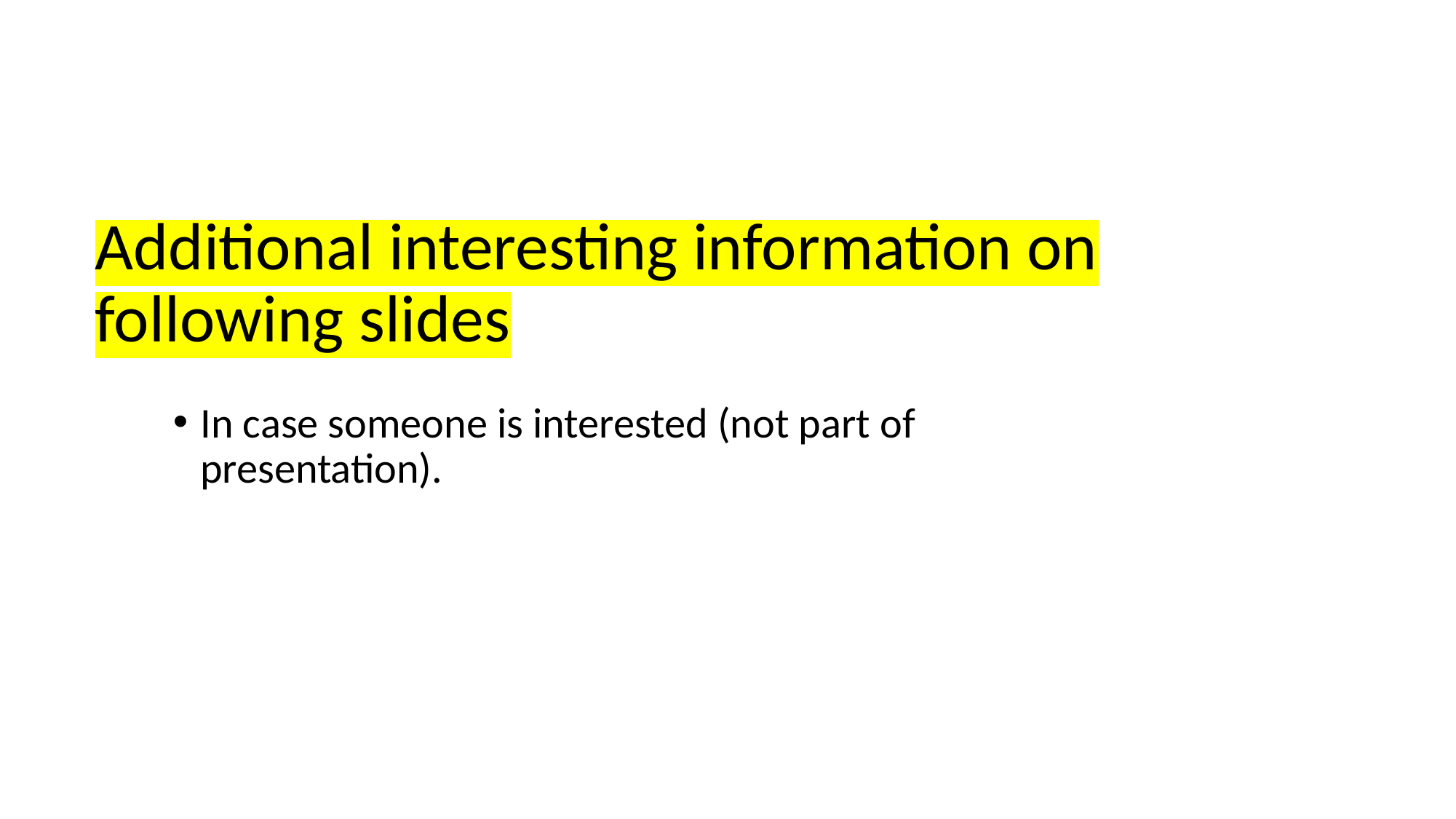

# Additional interesting information on following slides
In case someone is interested (not part of presentation).